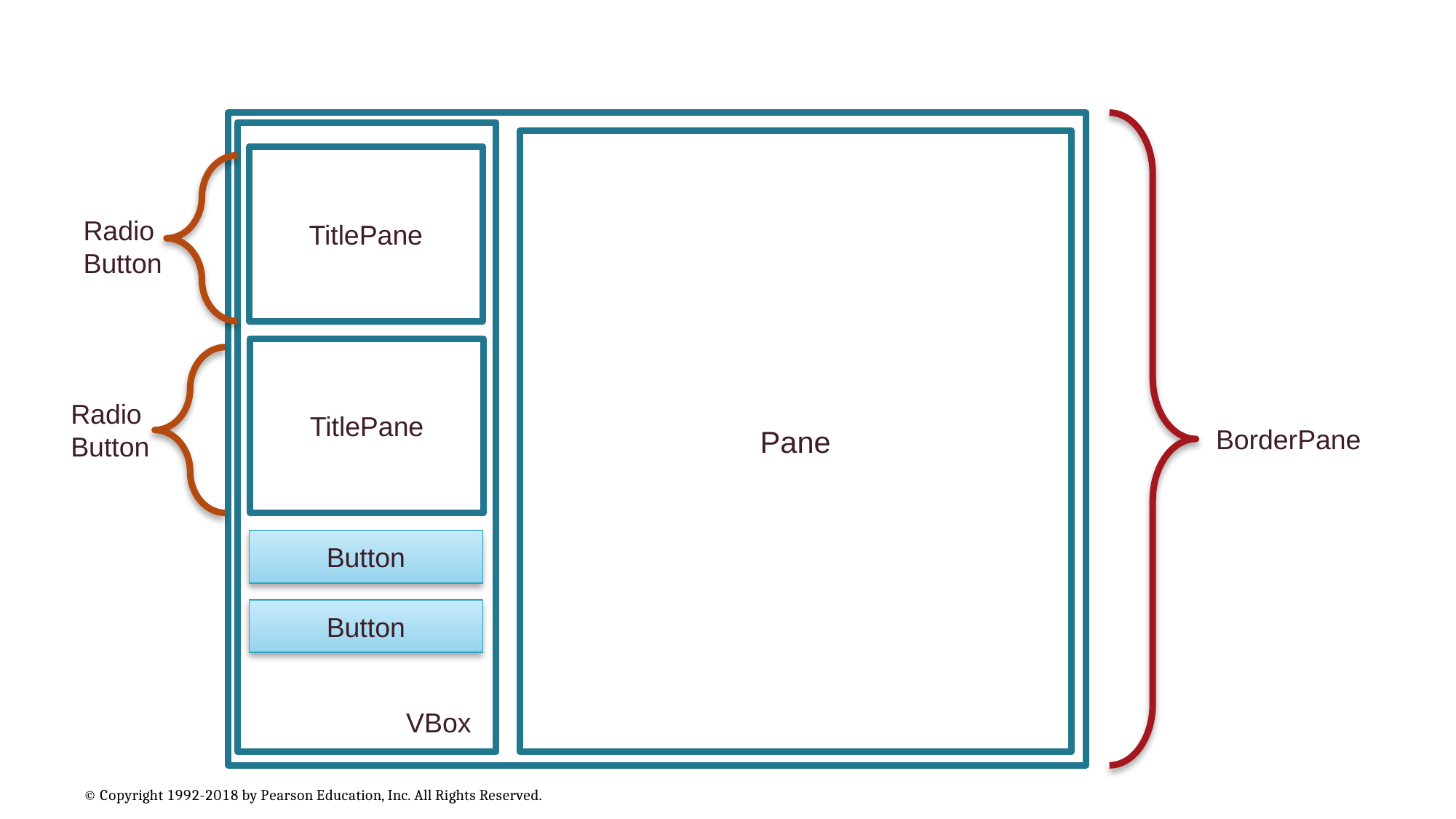

VBox
Pane
TitlePane

Radio
Button
TitlePane

Radio
Button
BorderPane
Button
Button
VBox
© Copyright 1992-2018 by Pearson Education, Inc. All Rights Reserved.